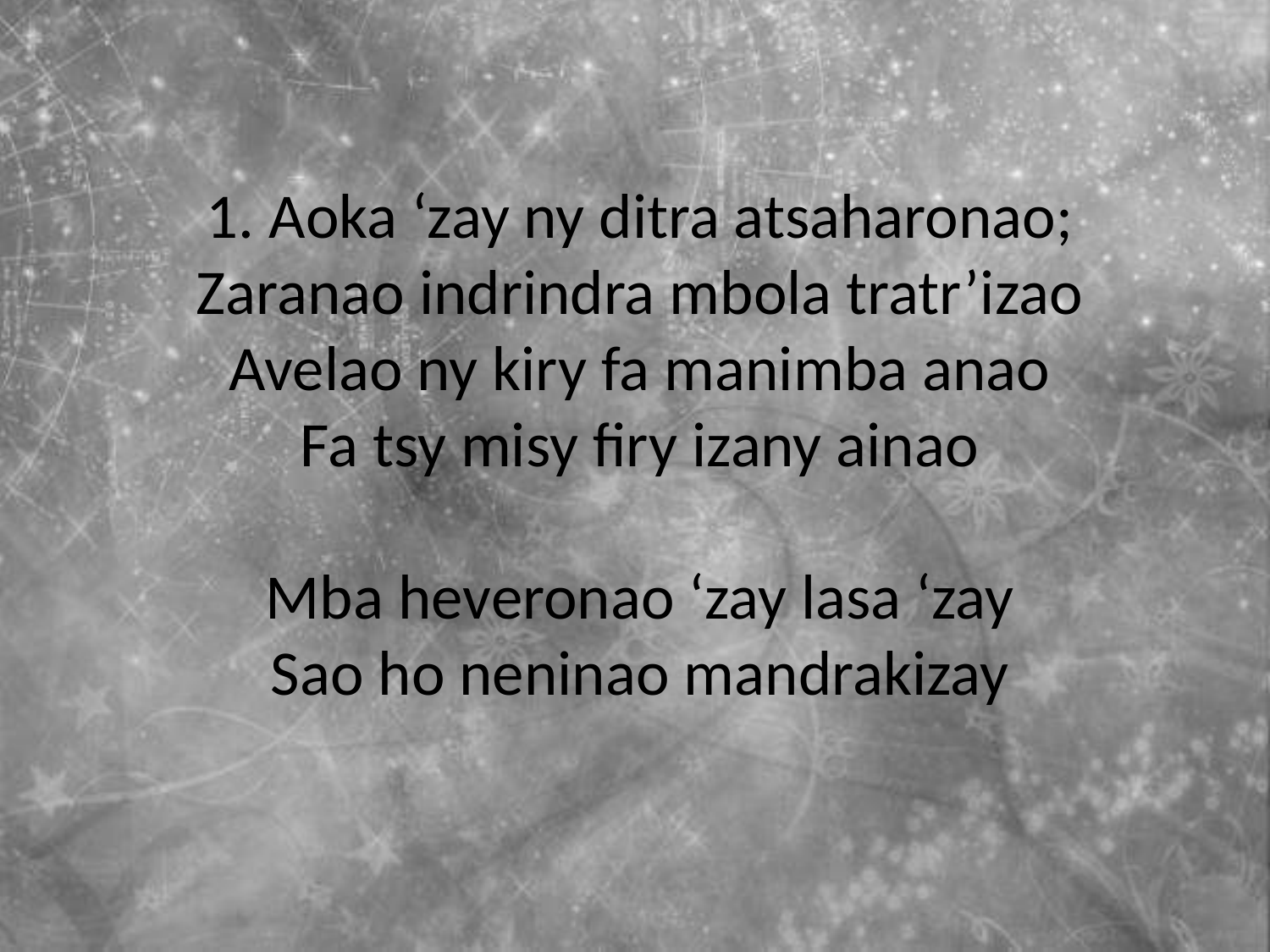

1. Aoka ‘zay ny ditra atsaharonao;
Zaranao indrindra mbola tratr’izao
Avelao ny kiry fa manimba anao
Fa tsy misy firy izany ainao

Mba heveronao ‘zay lasa ‘zay
Sao ho neninao mandrakizay